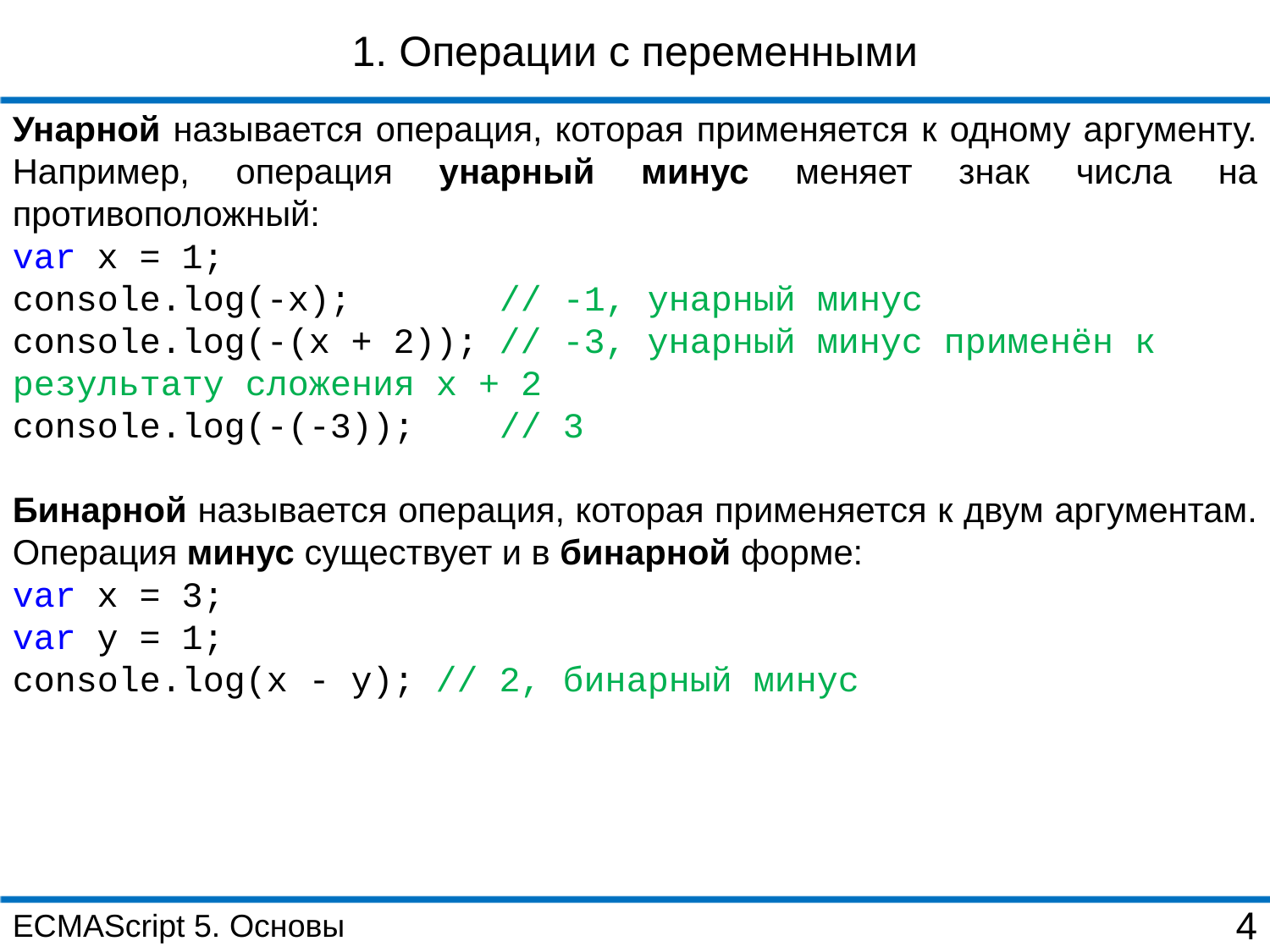

1. Операции с переменными
Унарной называется операция, которая применяется к одному аргументу. Например, операция унарный минус меняет знак числа на противоположный:
var x = 1;
console.log(-x);       // -1, унарный минус
console.log(-(x + 2)); // -3, унарный минус применён к результату сложения x + 2
console.log(-(-3));    // 3

Бинарной называется операция, которая применяется к двум аргументам. Операция минус существует и в бинарной форме:
var x = 3;
var y = 1;
console.log(x - y); // 2, бинарный минус
ECMAScript 5. Основы
4